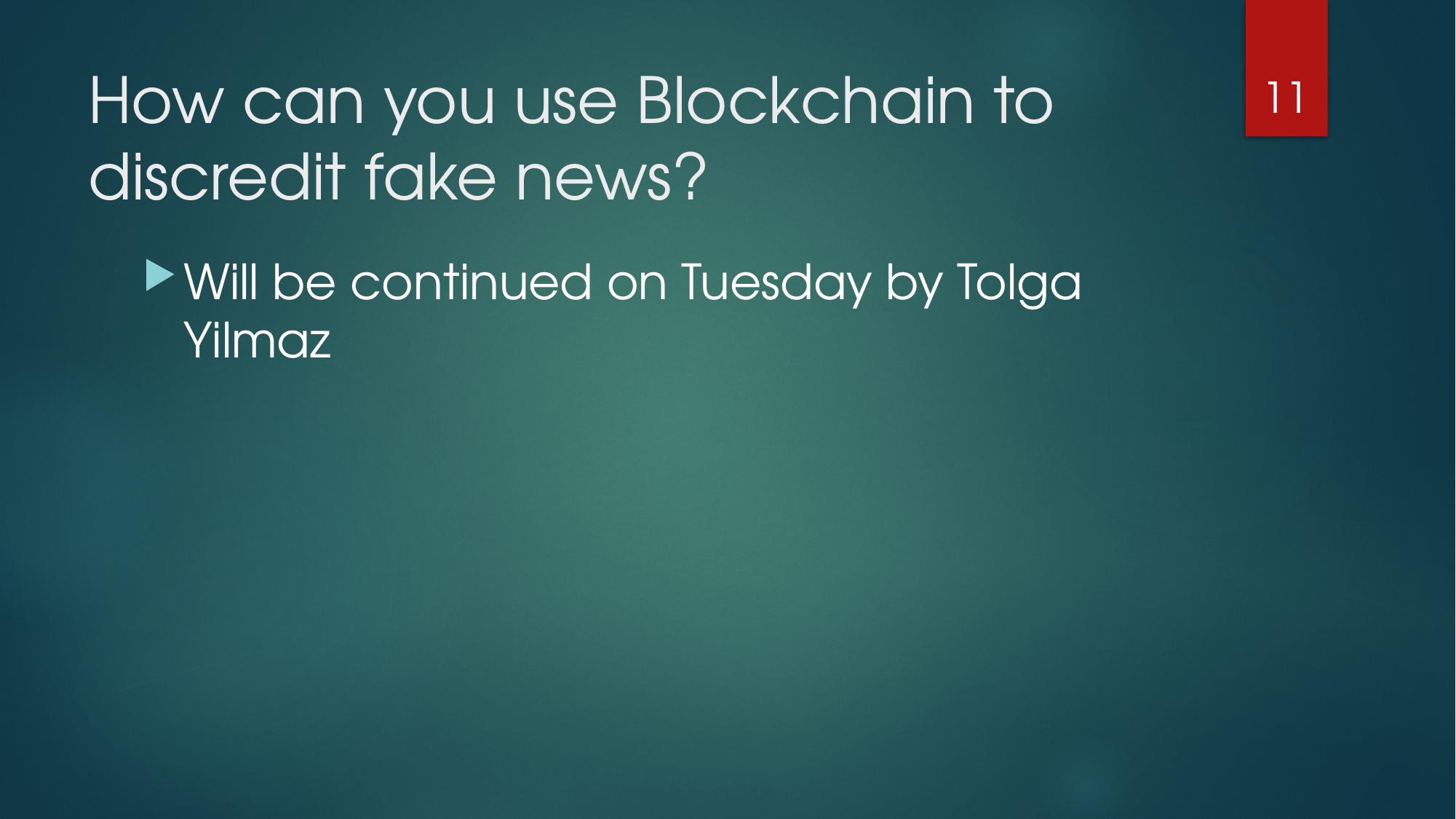

11
# How can you use Blockchain to discredit fake news?
Will be continued on Tuesday by Tolga Yilmaz